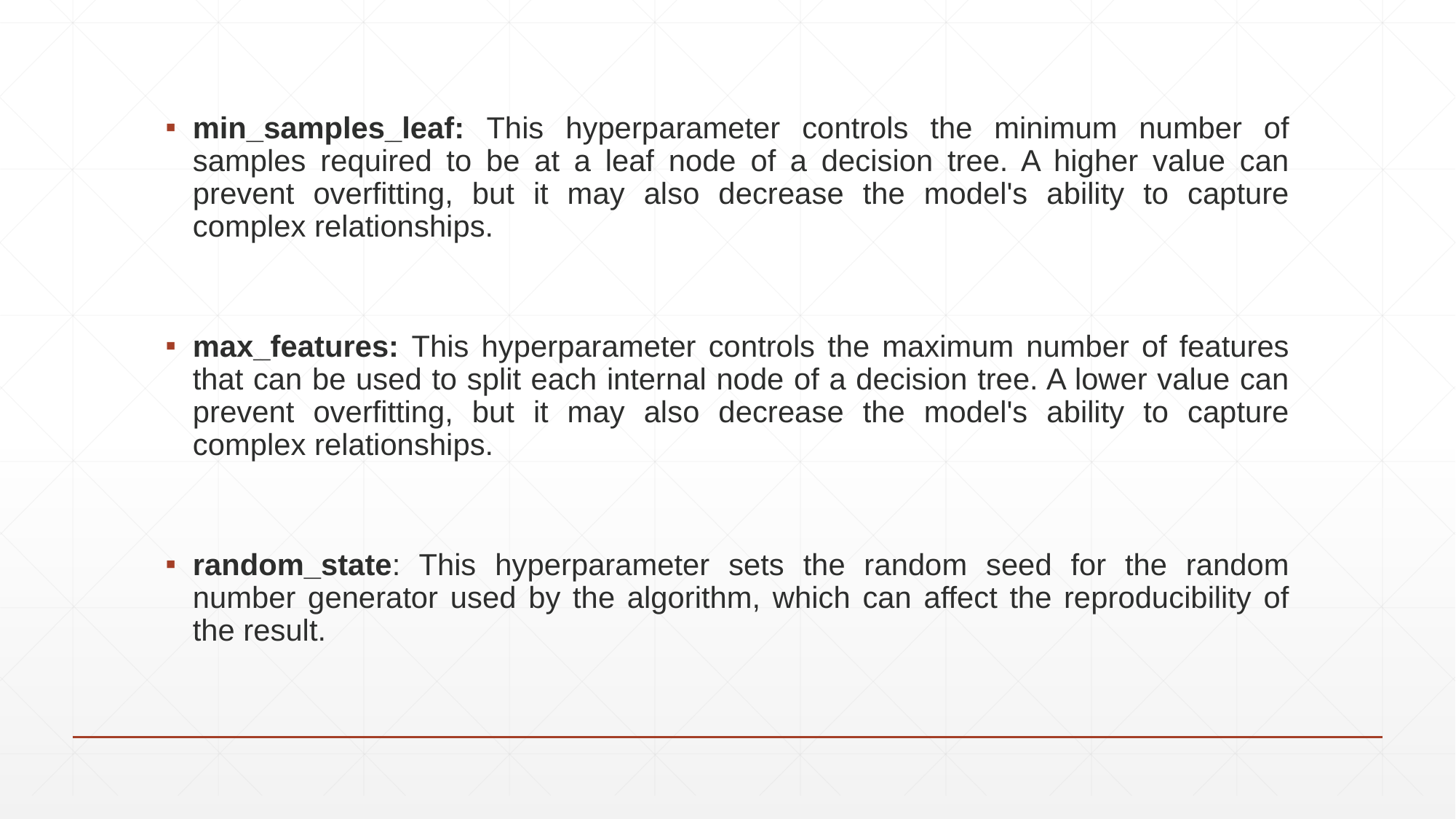

min_samples_leaf: This hyperparameter controls the minimum number of samples required to be at a leaf node of a decision tree. A higher value can prevent overfitting, but it may also decrease the model's ability to capture complex relationships.

max_features: This hyperparameter controls the maximum number of features that can be used to split each internal node of a decision tree. A lower value can prevent overfitting, but it may also decrease the model's ability to capture complex relationships.

random_state: This hyperparameter sets the random seed for the random number generator used by the algorithm, which can affect the reproducibility of the result.